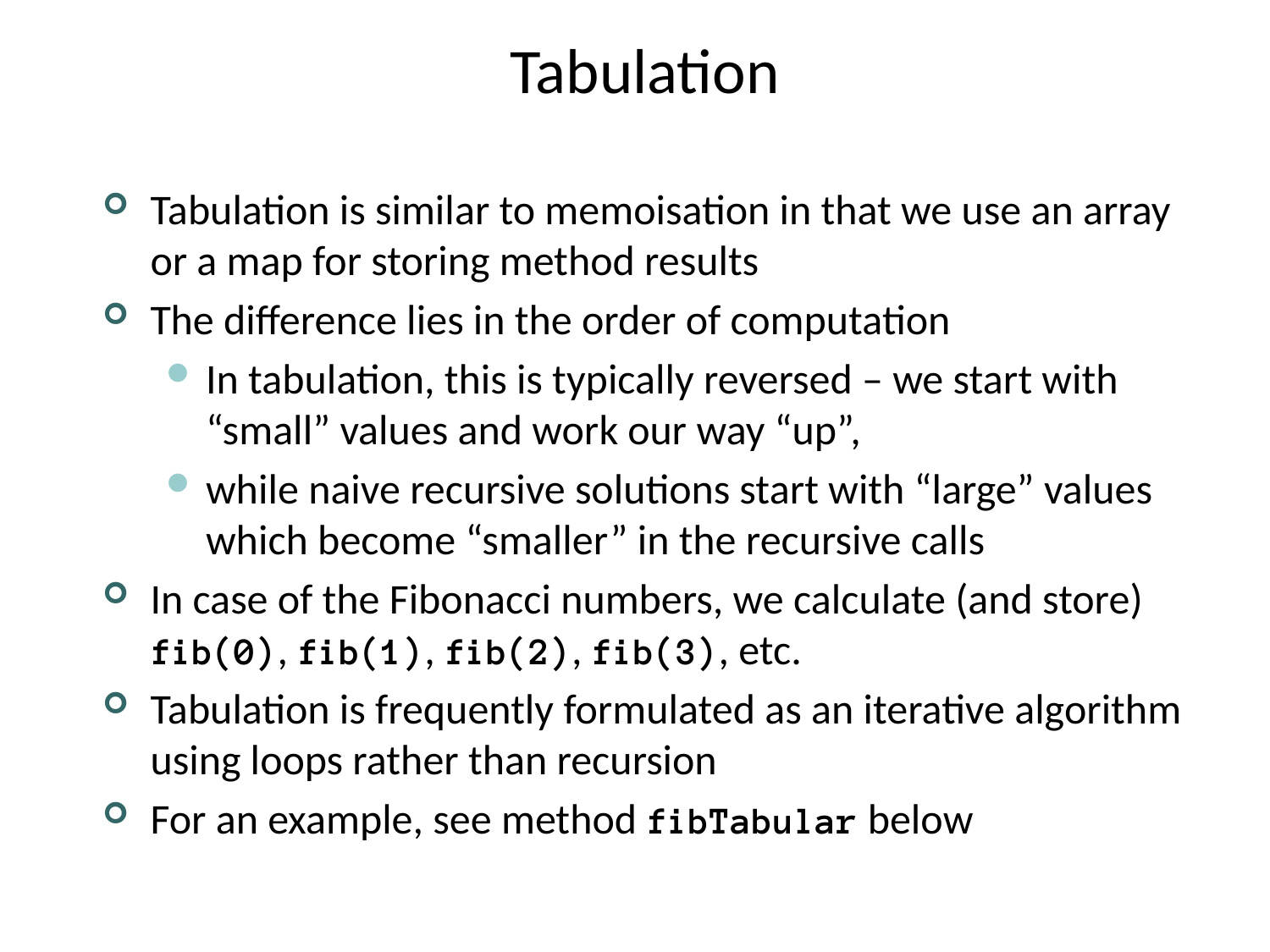

# Tabulation
Tabulation is similar to memoisation in that we use an array or a map for storing method results
The difference lies in the order of computation
In tabulation, this is typically reversed – we start with “small” values and work our way “up”,
while naive recursive solutions start with “large” values which become “smaller” in the recursive calls
In case of the Fibonacci numbers, we calculate (and store) fib(0), fib(1), fib(2), fib(3), etc.
Tabulation is frequently formulated as an iterative algorithm using loops rather than recursion
For an example, see method fibTabular below